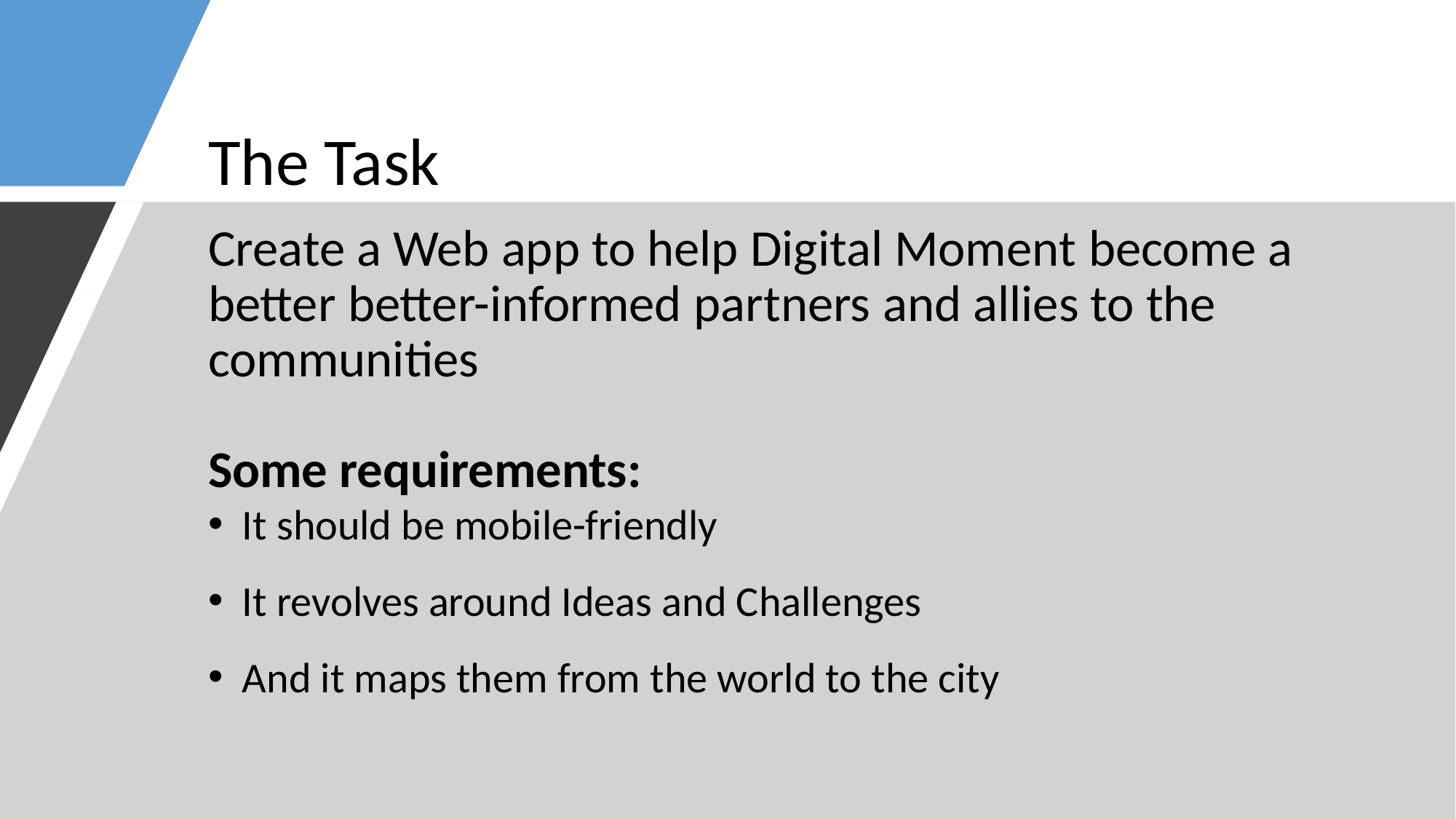

# The Task

Create a Web app to help Digital Moment become a better better-informed partners and allies to the communities

Some requirements:
It should be mobile-friendly
It revolves around Ideas and Challenges
And it maps them from the world to the city